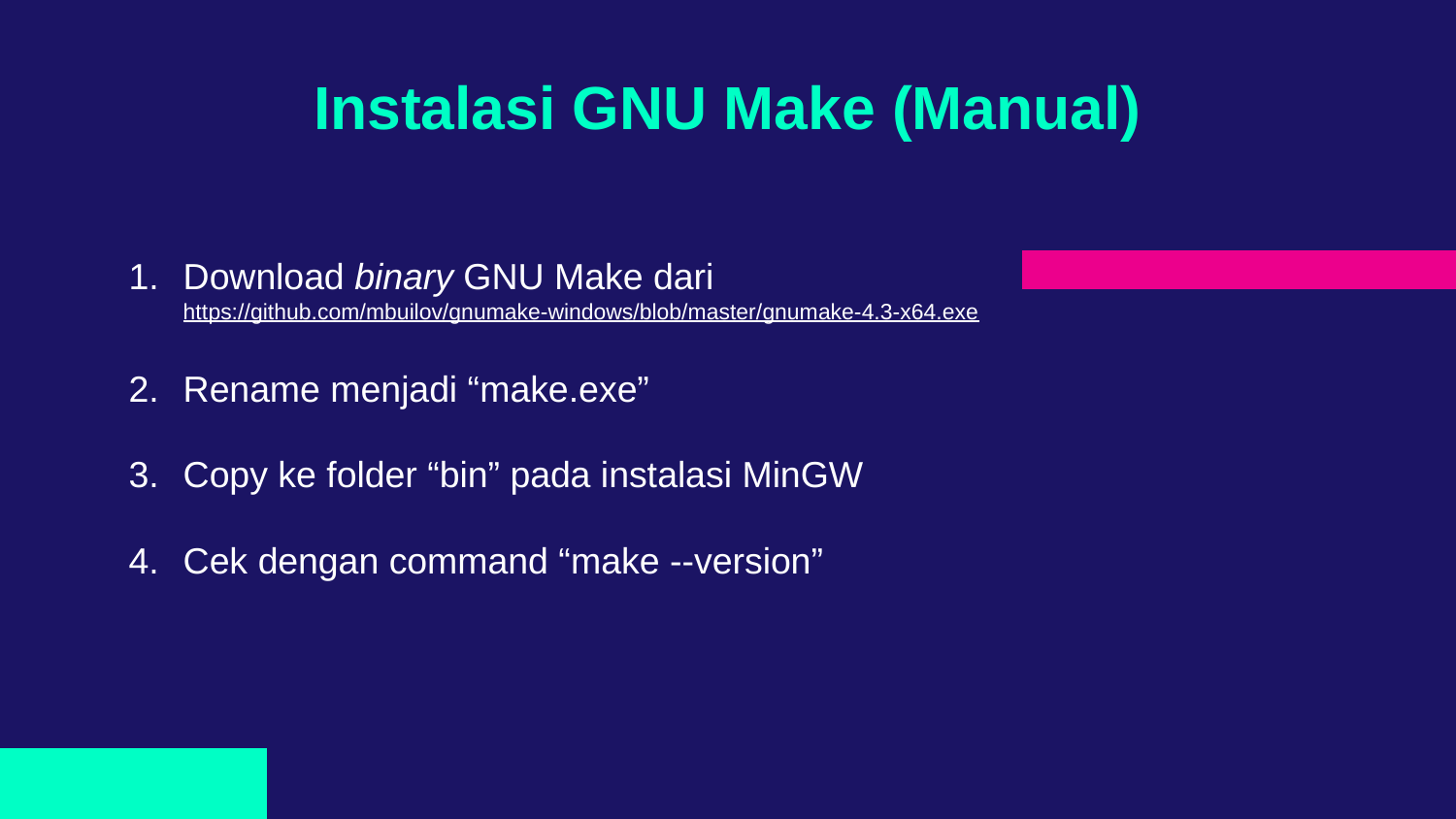

# Instalasi GNU Make (Manual)
Download binary GNU Make dari
https://github.com/mbuilov/gnumake-windows/blob/master/gnumake-4.3-x64.exe
Rename menjadi “make.exe”
Copy ke folder “bin” pada instalasi MinGW
Cek dengan command “make --version”